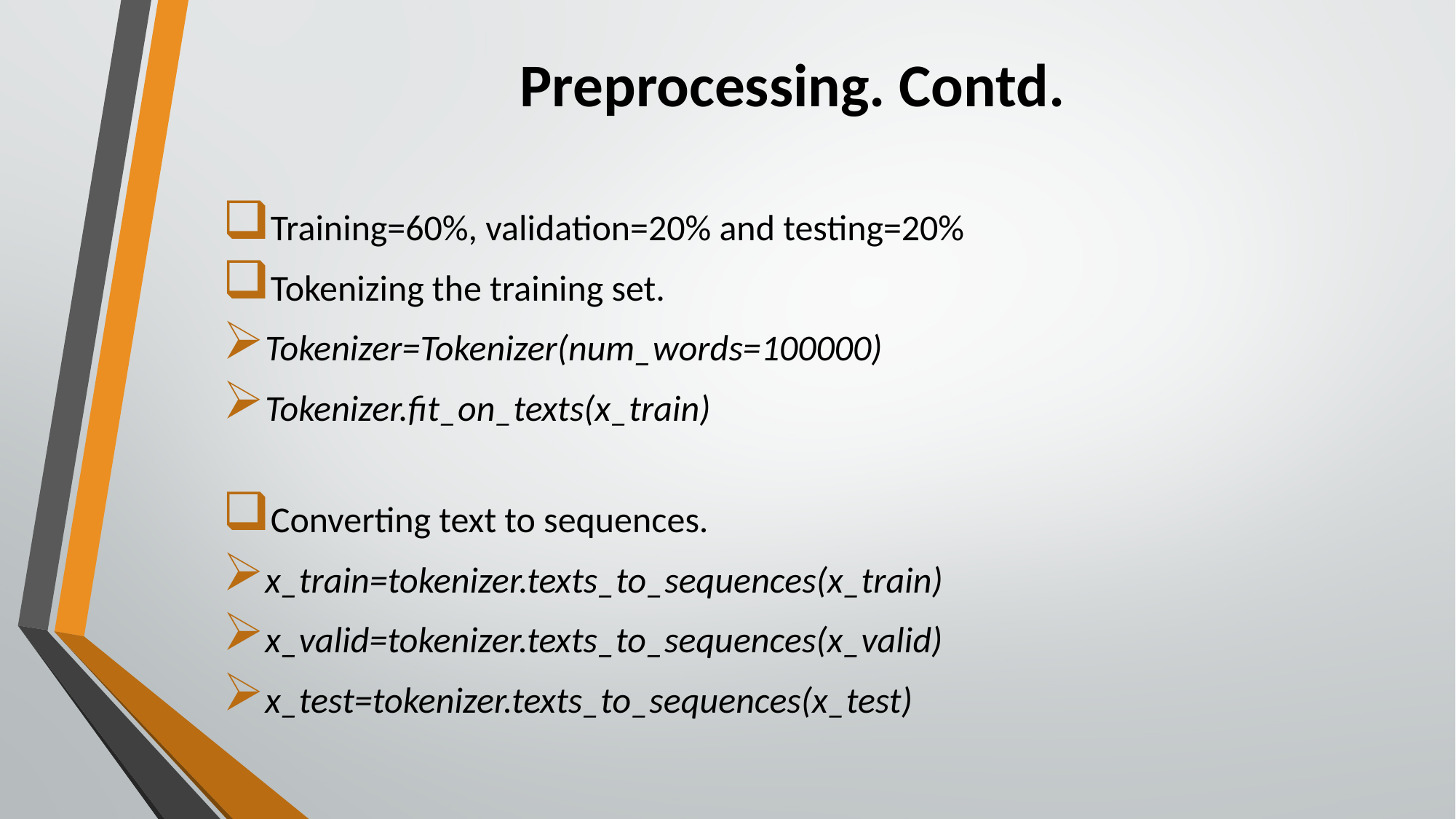

# Preprocessing. Contd.
Training=60%, validation=20% and testing=20%
Tokenizing the training set.
Tokenizer=Tokenizer(num_words=100000)
Tokenizer.fit_on_texts(x_train)

Converting text to sequences.
x_train=tokenizer.texts_to_sequences(x_train)
x_valid=tokenizer.texts_to_sequences(x_valid)
x_test=tokenizer.texts_to_sequences(x_test)